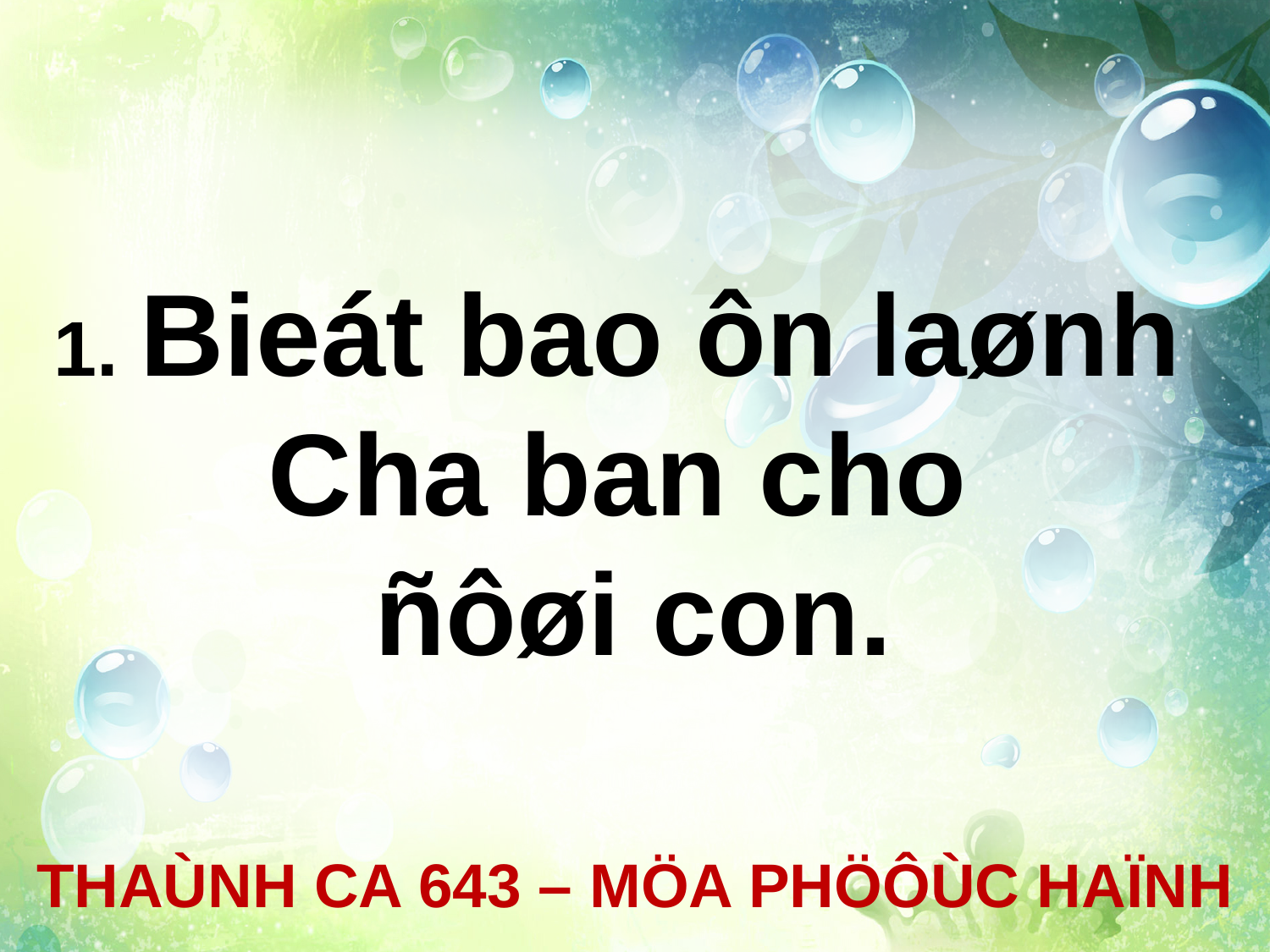

1. Bieát bao ôn laønh
Cha ban cho
ñôøi con.
THAÙNH CA 643 – MÖA PHÖÔÙC HAÏNH